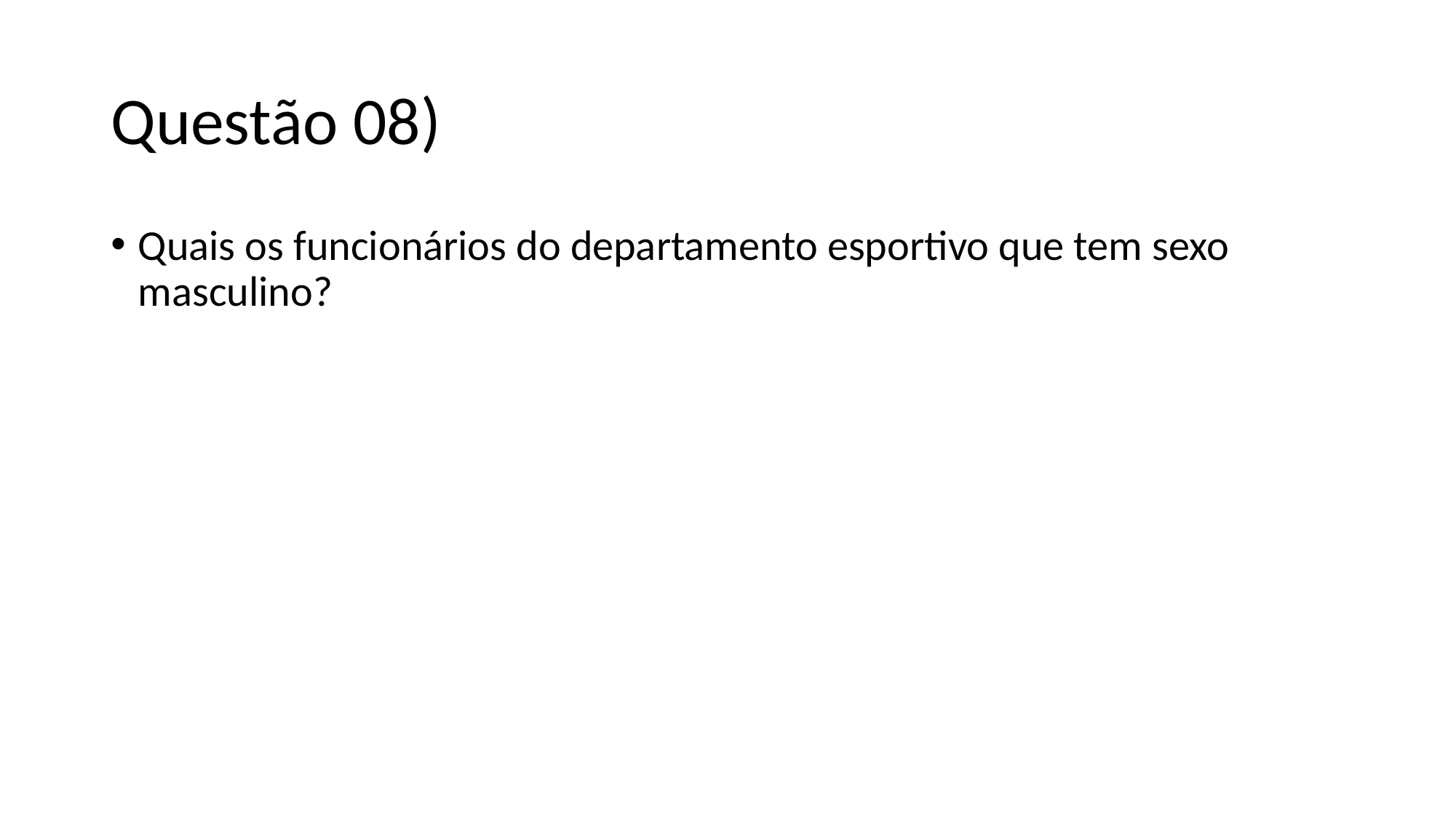

# Questão 08)
Quais os funcionários do departamento esportivo que tem sexo masculino?